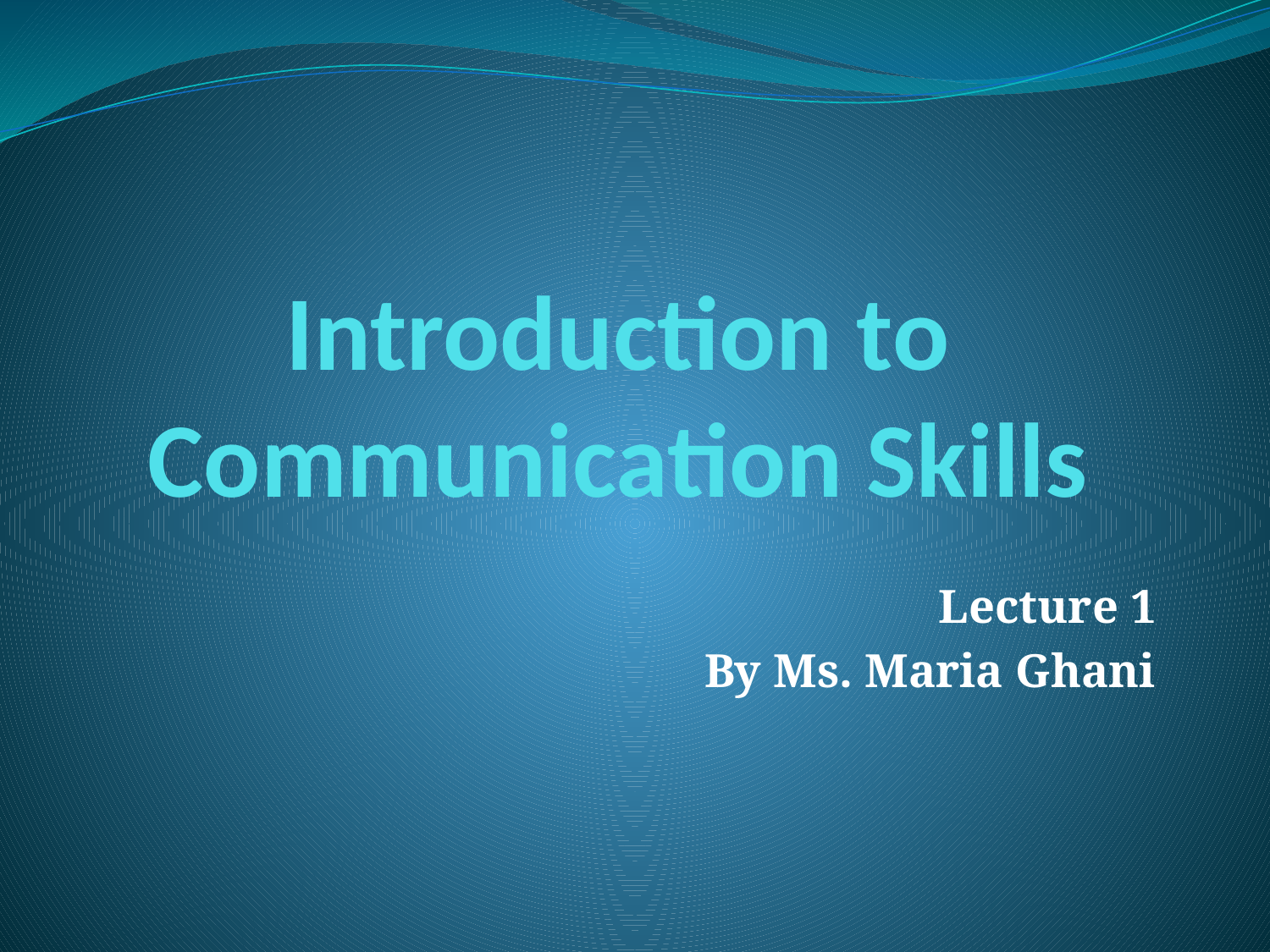

# Introduction to Communication Skills
Lecture 1
By Ms. Maria Ghani